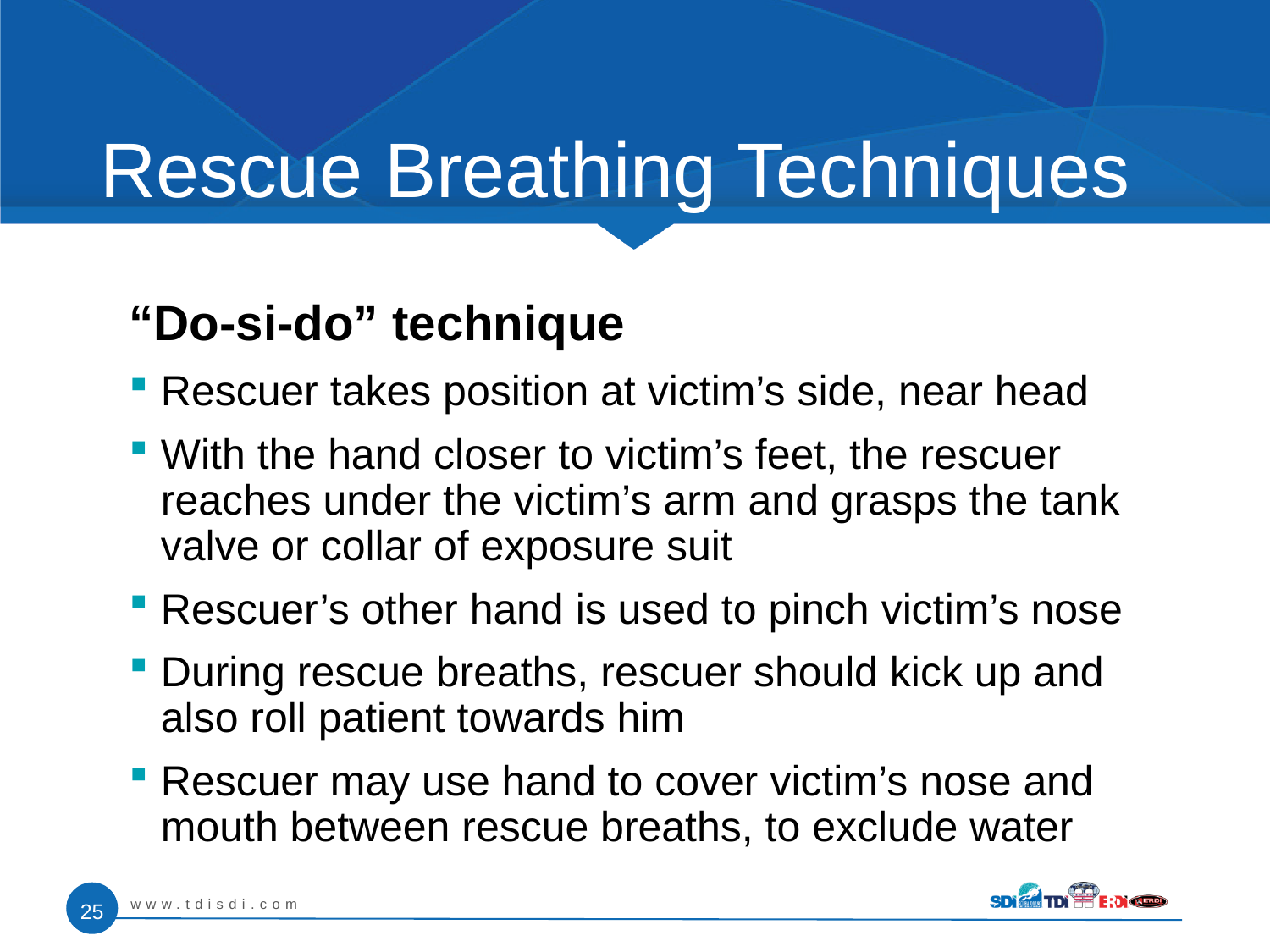

# Rescue Breathing Techniques
“Do-si-do” technique
Rescuer takes position at victim’s side, near head
With the hand closer to victim’s feet, the rescuer reaches under the victim’s arm and grasps the tank valve or collar of exposure suit
Rescuer’s other hand is used to pinch victim’s nose
During rescue breaths, rescuer should kick up and also roll patient towards him
Rescuer may use hand to cover victim’s nose and mouth between rescue breaths, to exclude water
www.tdisdi.com
25